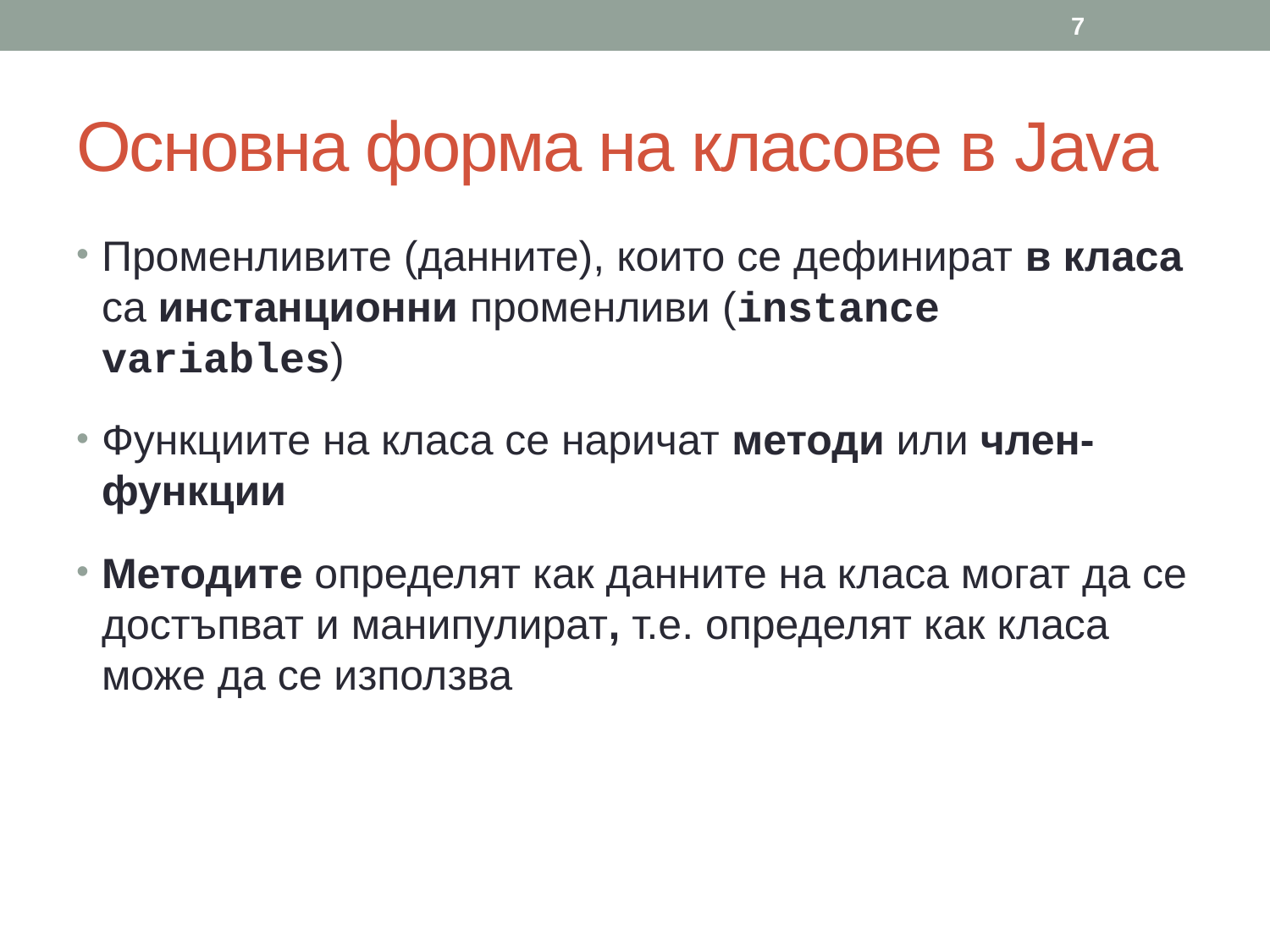

7
# Основна форма на класове в Java
Променливите (данните), които се дефинират в класа са инстанционни променливи (instance variables)
Функциите на класа се наричат методи или член-функции
Методите определят как данните на класа могат да се достъпват и манипулират, т.е. определят как класа може да се използва